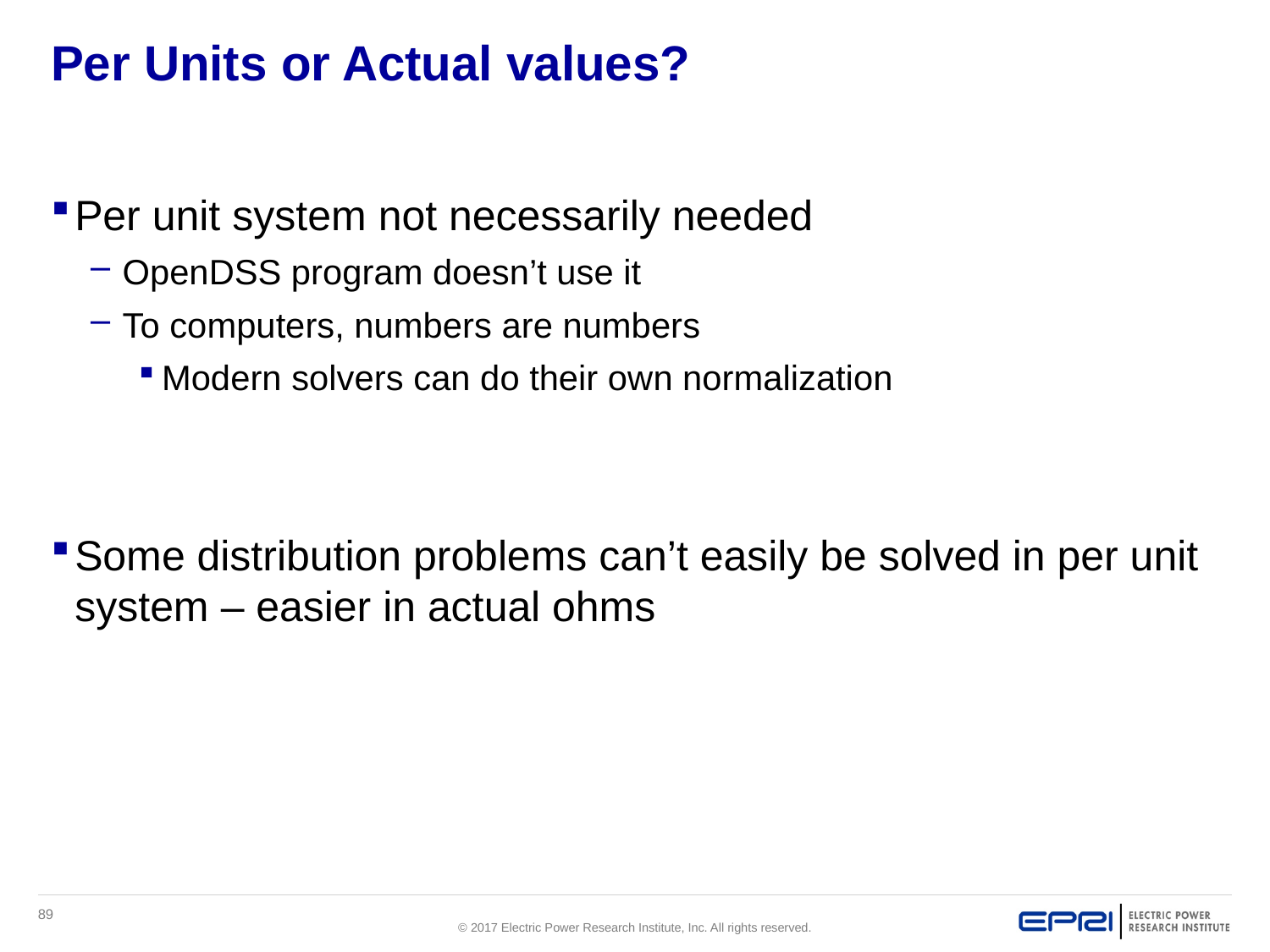

# Per Units or Actual values?

Per unit system not necessarily needed
OpenDSS program doesn’t use it
To computers, numbers are numbers
Modern solvers can do their own normalization

Some distribution problems can’t easily be solved in per unit system – easier in actual ohms